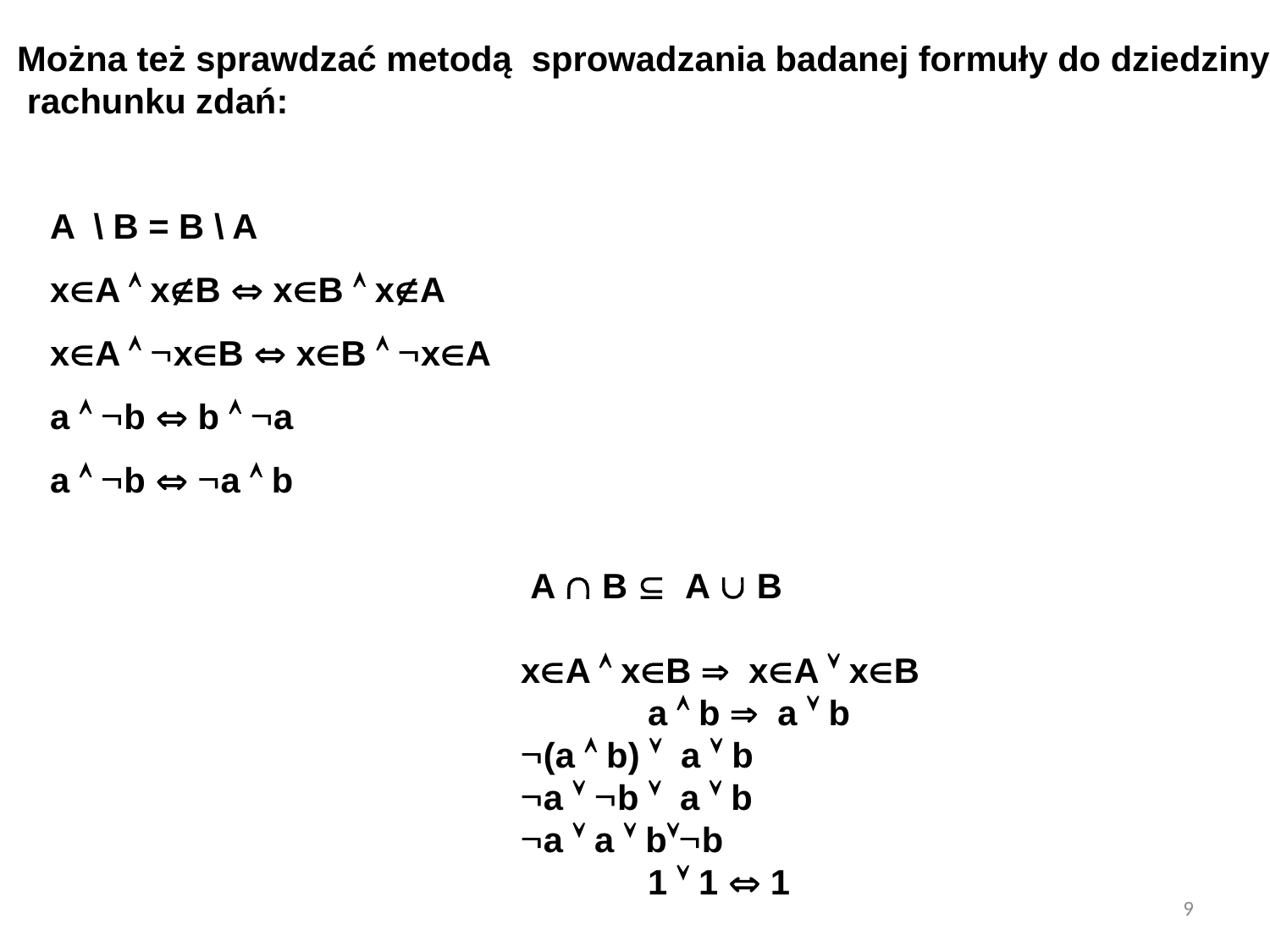

Można też sprawdzać metodą  sprowadzania badanej formuły do dziedziny
 rachunku zdań:
A  \ B = B \ A
x∈A ∧ x∉B ⇔ x∈B ∧ x∉A
x∈A ∧ ¬x∈B ⇔ x∈B ∧ ¬x∈A
a ∧ ¬b ⇔ b ∧ ¬a
a ∧ ¬b ⇔ ¬a ∧ b

				 A ∩ B ⊆  A ∪ B

				x∈A ∧ x∈B ⇒  x∈A ∨ x∈B
					a ∧ b ⇒  a ∨ b
				¬(a ∧ b) ∨  a ∨ b
				¬a ∨ ¬b ∨  a ∨ b
				¬a ∨ a ∨ b∨¬b
					1 ∨ 1 ⇔ 1

9